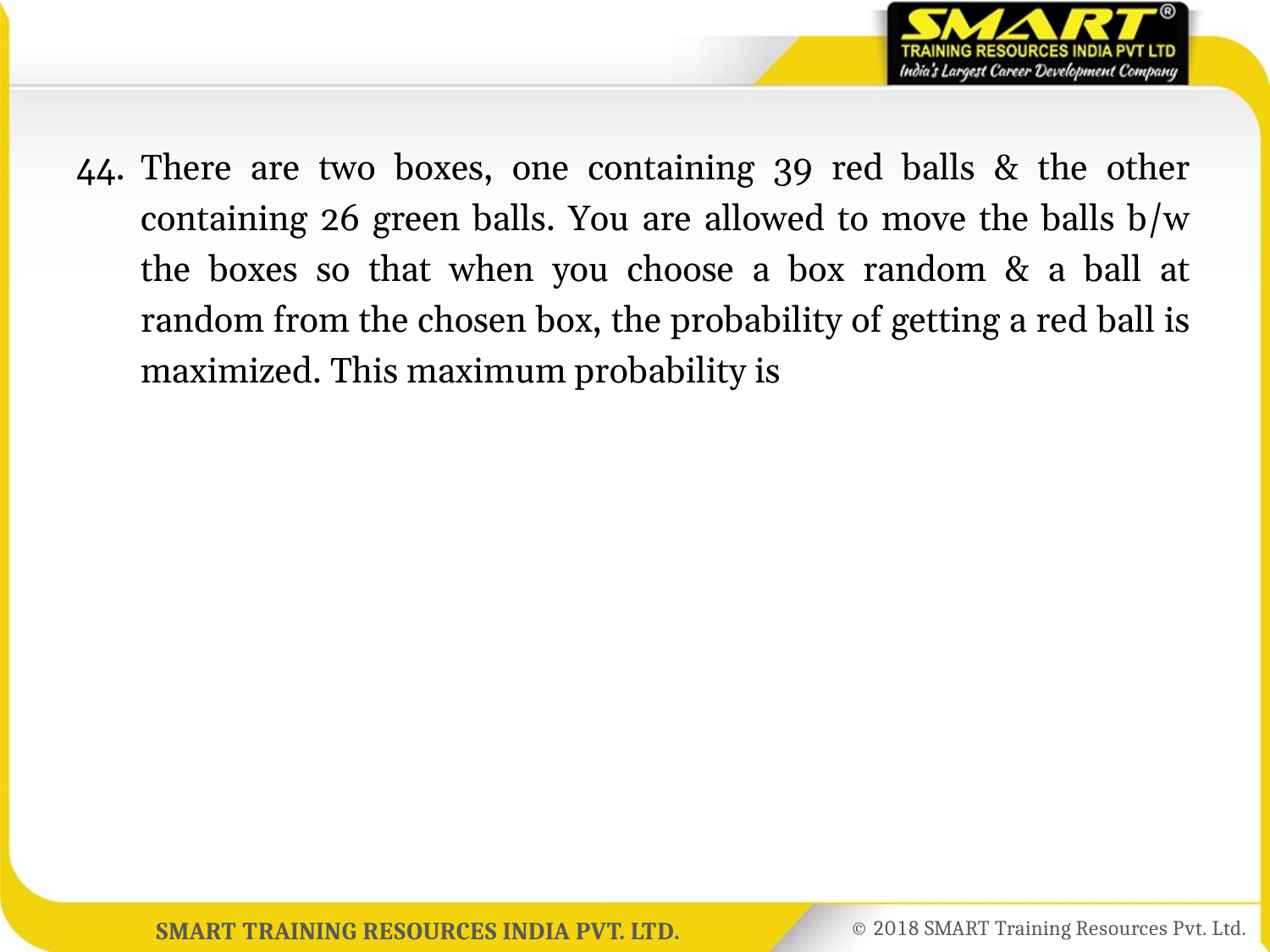

44.	There are two boxes, one containing 39 red balls & the other containing 26 green balls. You are allowed to move the balls b/w the boxes so that when you choose a box random & a ball at random from the chosen box, the probability of getting a red ball is maximized. This maximum probability is